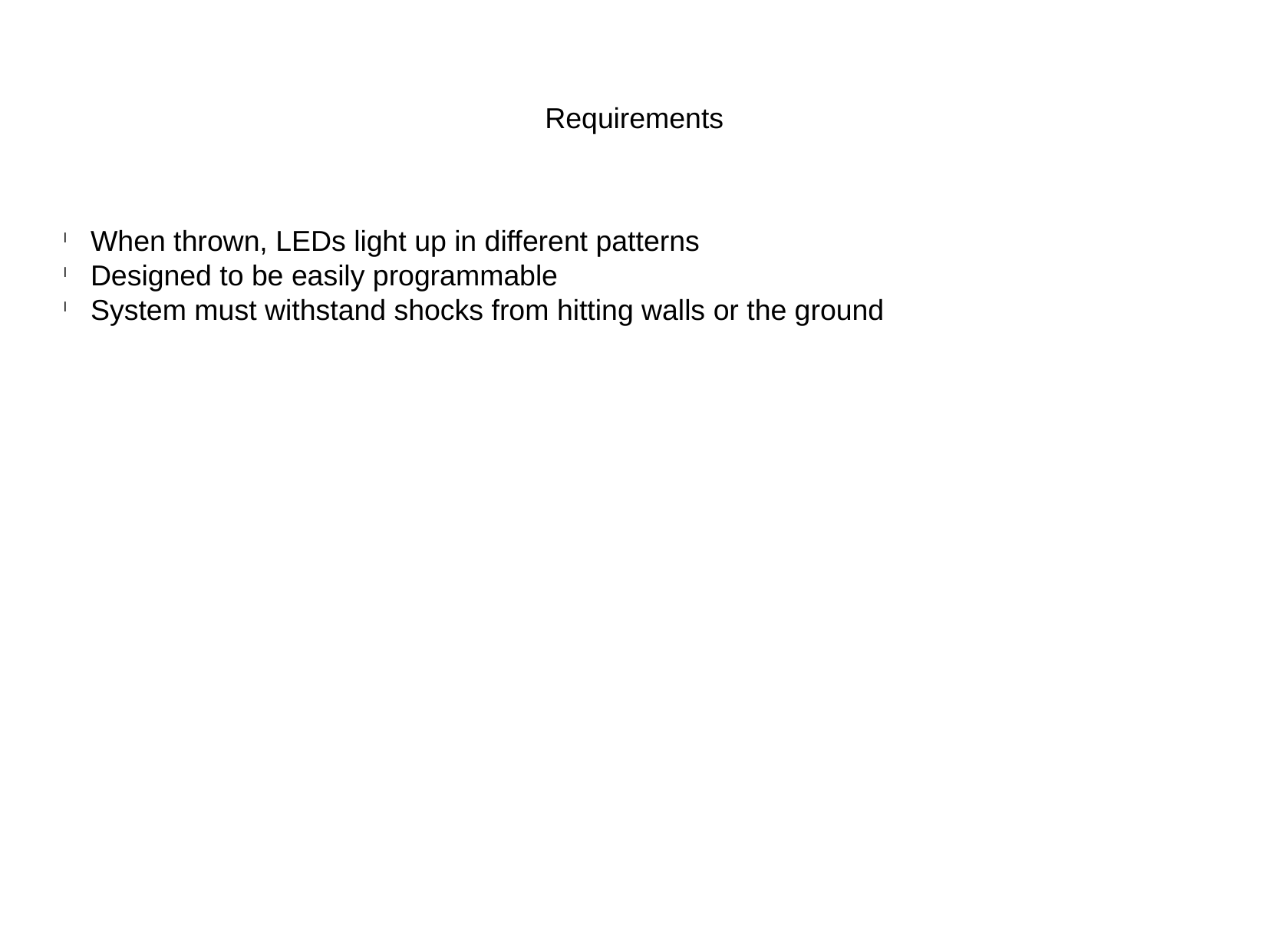

Requirements
When thrown, LEDs light up in different patterns
Designed to be easily programmable
System must withstand shocks from hitting walls or the ground